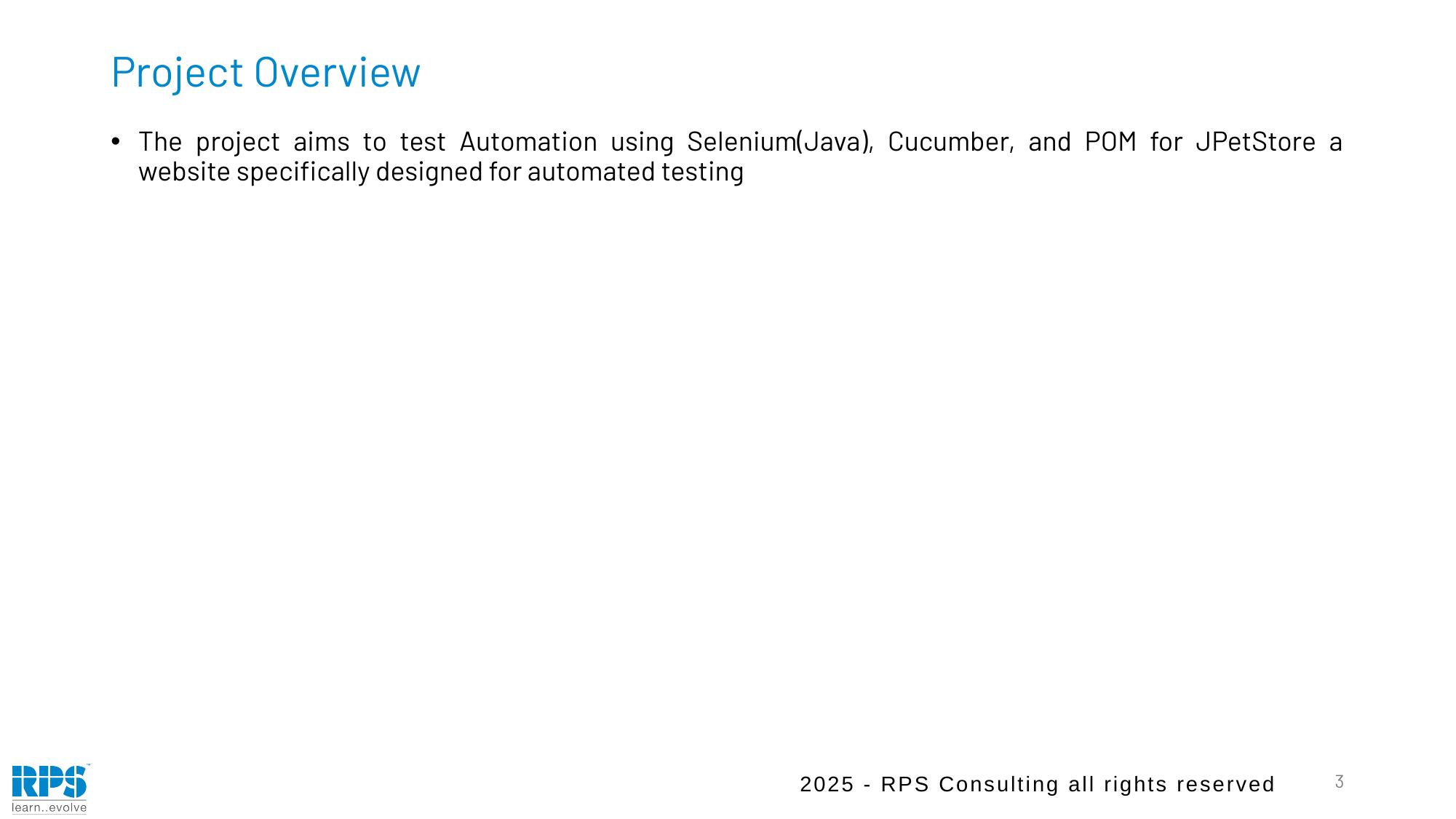

# Project Overview
The project aims to test Automation using Selenium(Java), Cucumber, and POM for JPetStore a website specifically designed for automated testing

3